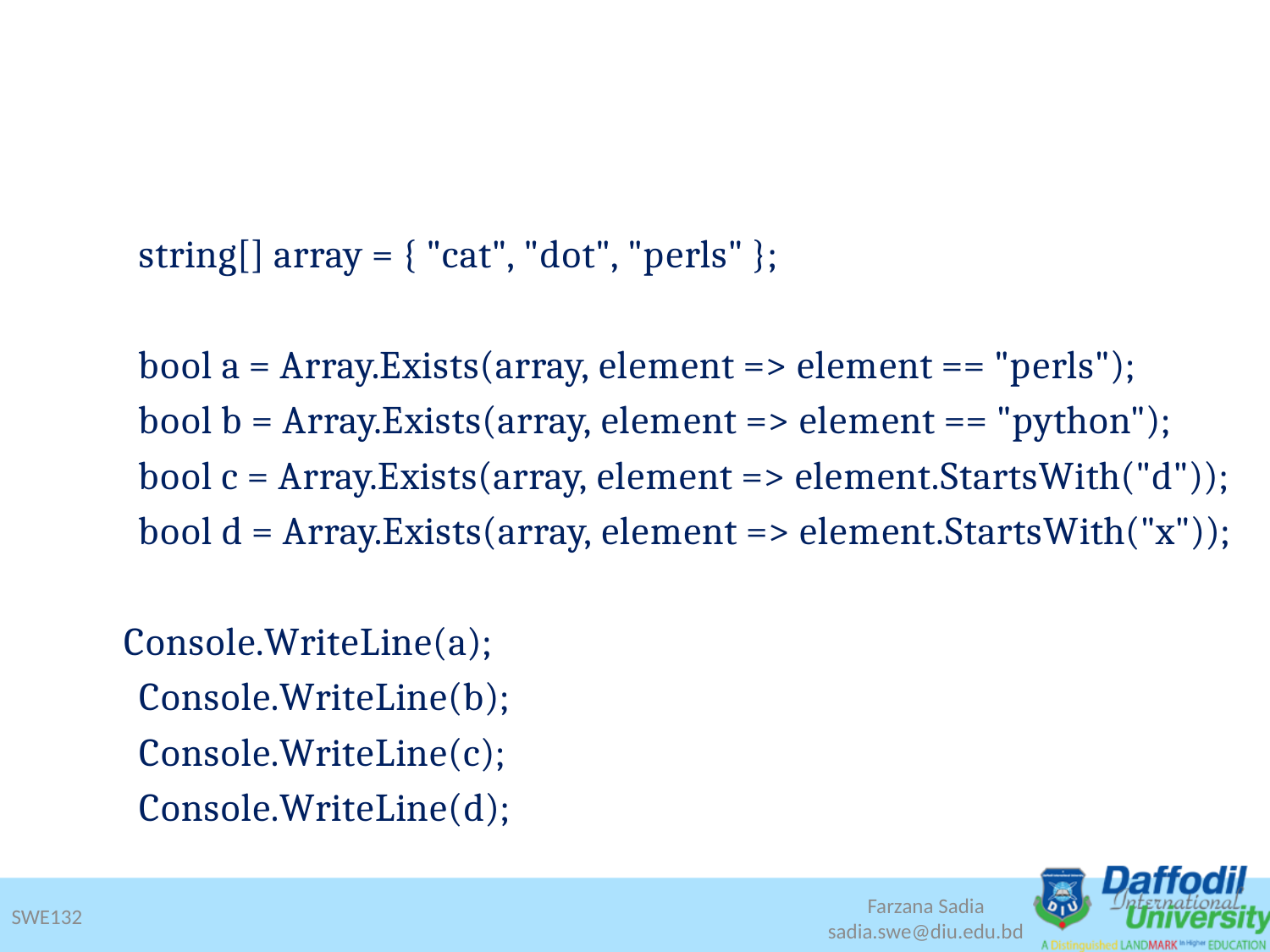

string[] array = { "cat", "dot", "perls" };

            bool a = Array.Exists(array, element => element == "perls");
            bool b = Array.Exists(array, element => element == "python");
            bool c = Array.Exists(array, element => element.StartsWith("d"));
            bool d = Array.Exists(array, element => element.StartsWith("x"));

	Console.WriteLine(a);
            Console.WriteLine(b);
            Console.WriteLine(c);
            Console.WriteLine(d);